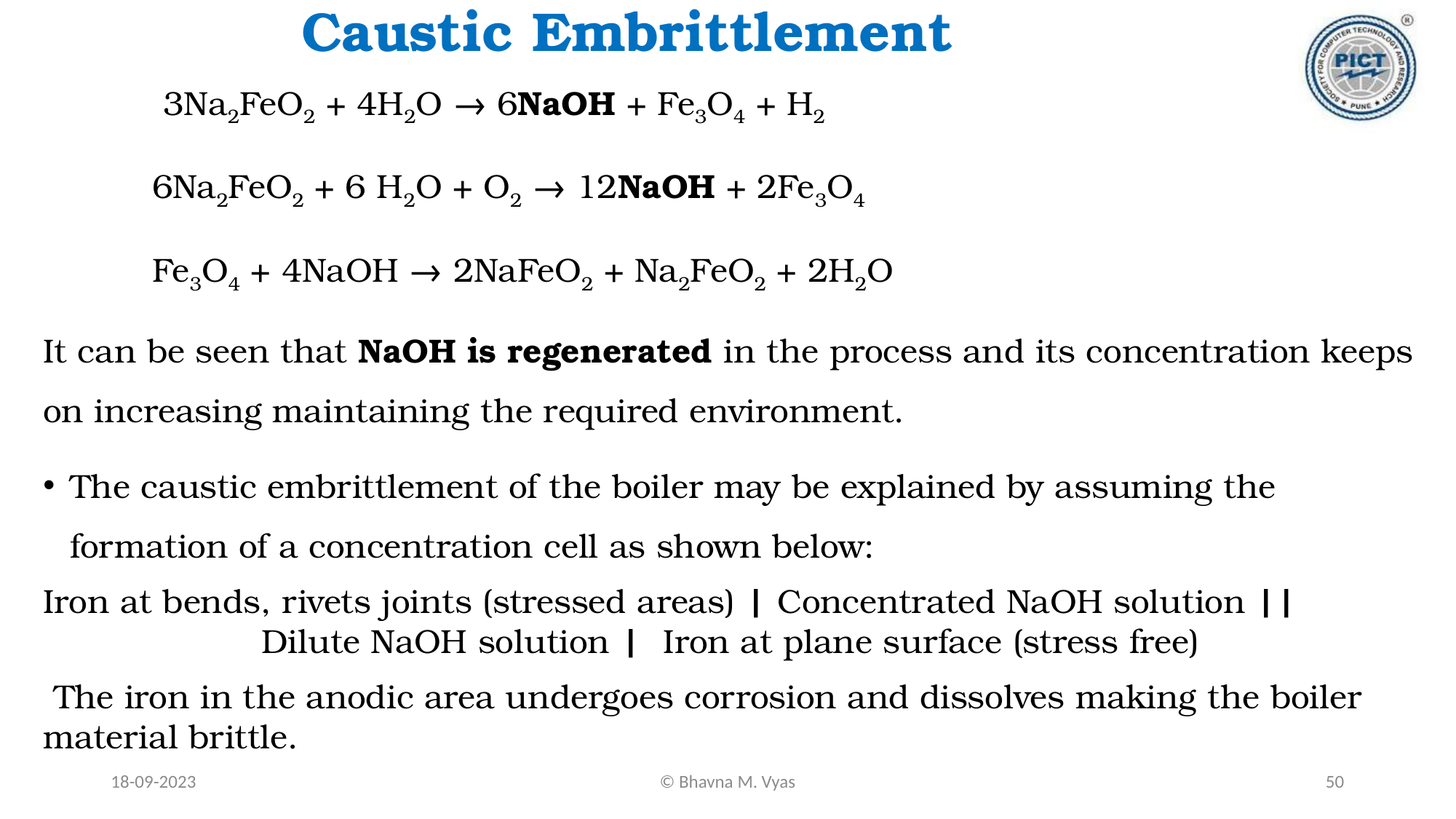

Caustic Embrittlement
	 3Na2FeO2 + 4H2O → 6NaOH + Fe3O4 + H2
	6Na2FeO2 + 6 H2O + O2 → 12NaOH + 2Fe3O4
	Fe3O4 + 4NaOH → 2NaFeO2 + Na2FeO2 + 2H2O
It can be seen that NaOH is regenerated in the process and its concentration keeps on increasing maintaining the required environment.
The caustic embrittlement of the boiler may be explained by assuming the formation of a concentration cell as shown below:
Iron at bends, rivets joints (stressed areas) | Concentrated NaOH solution || 			Dilute NaOH solution |  Iron at plane surface (stress free)
 The iron in the anodic area undergoes corrosion and dissolves making the boiler material brittle.

18-09-2023
© Bhavna M. Vyas
50